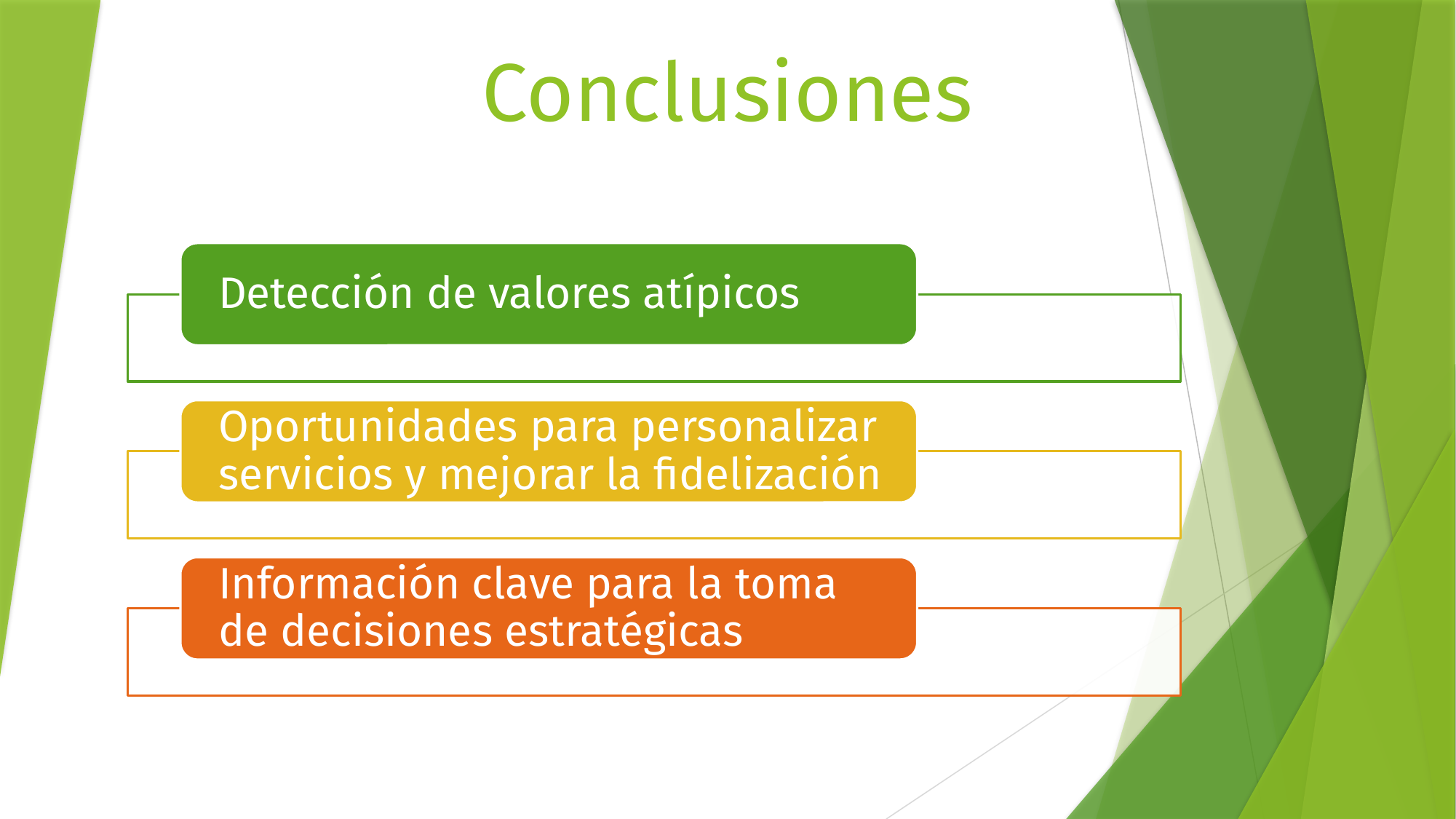

# Conclusiones
Detección de valores atípicos
Oportunidades para personalizar servicios y mejorar la fidelización
Información clave para la toma de decisiones estratégicas